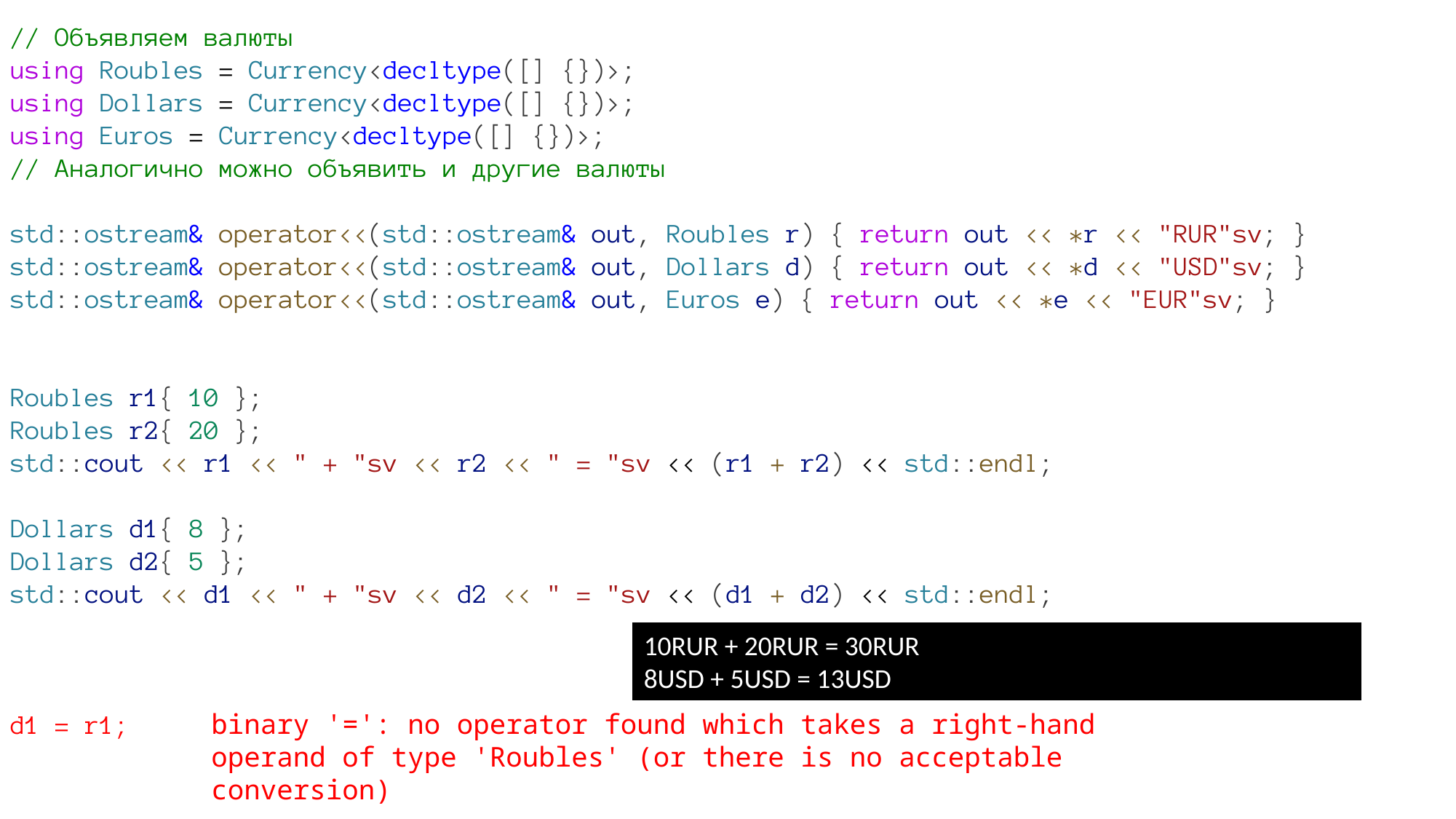

// Объявляем валюты
using Roubles = Currency<decltype([] {})>;
using Dollars = Currency<decltype([] {})>;
using Euros = Currency<decltype([] {})>;
// Аналогично можно объявить и другие валюты
std::ostream& operator<<(std::ostream& out, Roubles r) { return out << *r << "RUR"sv; }
std::ostream& operator<<(std::ostream& out, Dollars d) { return out << *d << "USD"sv; }
std::ostream& operator<<(std::ostream& out, Euros e) { return out << *e << "EUR"sv; }

Roubles r1{ 10 };
Roubles r2{ 20 };
std::cout << r1 << " + "sv << r2 << " = "sv << (r1 + r2) << std::endl;

Dollars d1{ 8 };
Dollars d2{ 5 };
std::cout << d1 << " + "sv << d2 << " = "sv << (d1 + d2) << std::endl;

d1 = r1;
10RUR + 20RUR = 30RUR
8USD + 5USD = 13USD
binary '=': no operator found which takes a right-hand operand of type 'Roubles' (or there is no acceptable conversion)